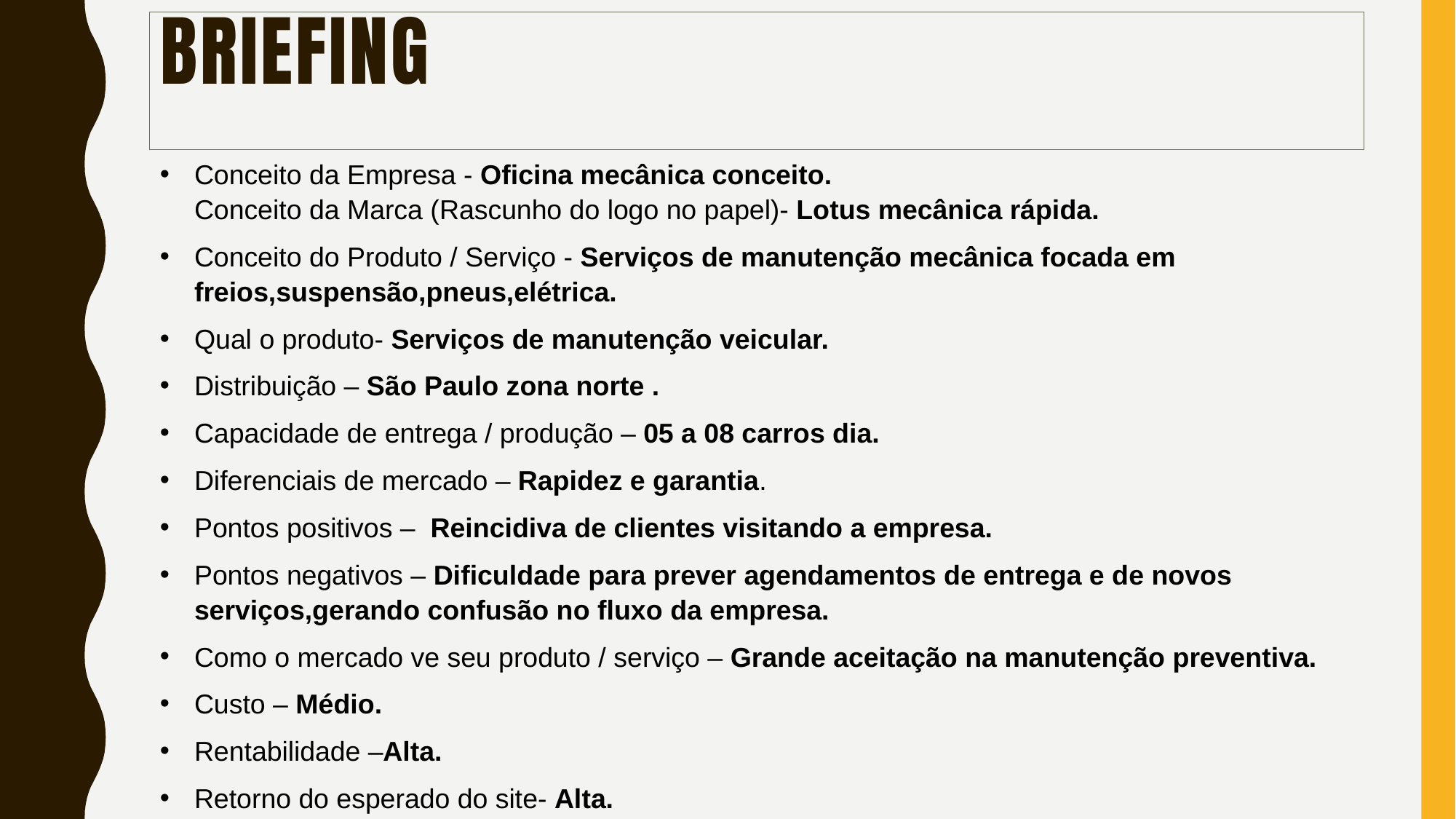

# BRIEFING
Conceito da Empresa - Oficina mecânica conceito.
Conceito da Marca (Rascunho do logo no papel)- Lotus mecânica rápida.
Conceito do Produto / Serviço - Serviços de manutenção mecânica focada em freios,suspensão,pneus,elétrica.
Qual o produto- Serviços de manutenção veicular.
Distribuição – São Paulo zona norte .
Capacidade de entrega / produção – 05 a 08 carros dia.
Diferenciais de mercado – Rapidez e garantia.
Pontos positivos –  Reincidiva de clientes visitando a empresa.
Pontos negativos – Dificuldade para prever agendamentos de entrega e de novos serviços,gerando confusão no fluxo da empresa.
Como o mercado ve seu produto / serviço – Grande aceitação na manutenção preventiva.
Custo – Médio.
Rentabilidade –Alta.
Retorno do esperado do site- Alta.